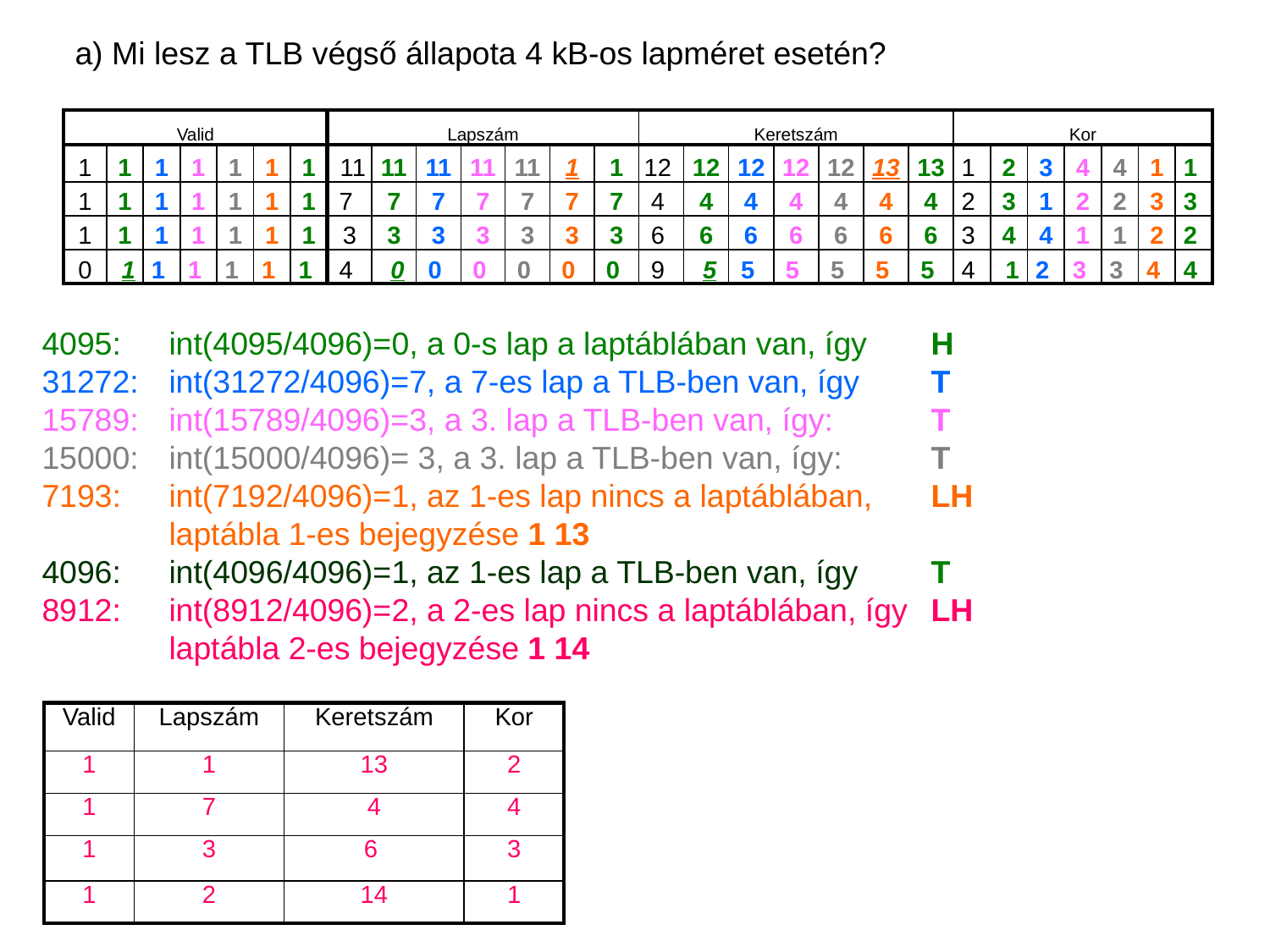

a) Mi lesz a TLB végső állapota 4 kB-os lapméret esetén?
| Valid |  |  |  |  |  |  | Lapszám |  |  |  |  |  |  | Keretszám |  |  |  |  |  |  | Kor |  |  |  |  |  |  |
| --- | --- | --- | --- | --- | --- | --- | --- | --- | --- | --- | --- | --- | --- | --- | --- | --- | --- | --- | --- | --- | --- | --- | --- | --- | --- | --- | --- |
| 1 | 1 | 1 | 1 | 1 | 1 | 1 | 11 | 11 | 11 | 11 | 11 | 1 | 1 | 12 | 12 | 12 | 12 | 12 | 13 | 13 | 1 | 2 | 3 | 4 | 4 | 1 | 1 |
| 1 | 1 | 1 | 1 | 1 | 1 | 1 | 7 | 7 | 7 | 7 | 7 | 7 | 7 | 4 | 4 | 4 | 4 | 4 | 4 | 4 | 2 | 3 | 1 | 2 | 2 | 3 | 3 |
| 1 | 1 | 1 | 1 | 1 | 1 | 1 | 3 | 3 | 3 | 3 | 3 | 3 | 3 | 6 | 6 | 6 | 6 | 6 | 6 | 6 | 3 | 4 | 4 | 1 | 1 | 2 | 2 |
| 0 | 1 | 1 | 1 | 1 | 1 | 1 | 4 | 0 | 0 | 0 | 0 | 0 | 0 | 9 | 5 | 5 | 5 | 5 | 5 | 5 | 4 | 1 | 2 | 3 | 3 | 4 | 4 |
4095: 	int(4095/4096)=0, a 0-s lap a laptáblában van, így 	H
31272:	int(31272/4096)=7, a 7-es lap a TLB-ben van, így 	T
15789:	int(15789/4096)=3, a 3. lap a TLB-ben van, így: 	T
15000:	int(15000/4096)= 3, a 3. lap a TLB-ben van, így: 	T
7193:	int(7192/4096)=1, az 1-es lap nincs a laptáblában,	LH
	laptábla 1-es bejegyzése 1 13
4096:	int(4096/4096)=1, az 1-es lap a TLB-ben van, így	T
8912:	int(8912/4096)=2, a 2-es lap nincs a laptáblában, így	LH
	laptábla 2-es bejegyzése 1 14
| Valid | Lapszám | Keretszám | Kor |
| --- | --- | --- | --- |
| 1 | 1 | 13 | 2 |
| 1 | 7 | 4 | 4 |
| 1 | 3 | 6 | 3 |
| 1 | 2 | 14 | 1 |